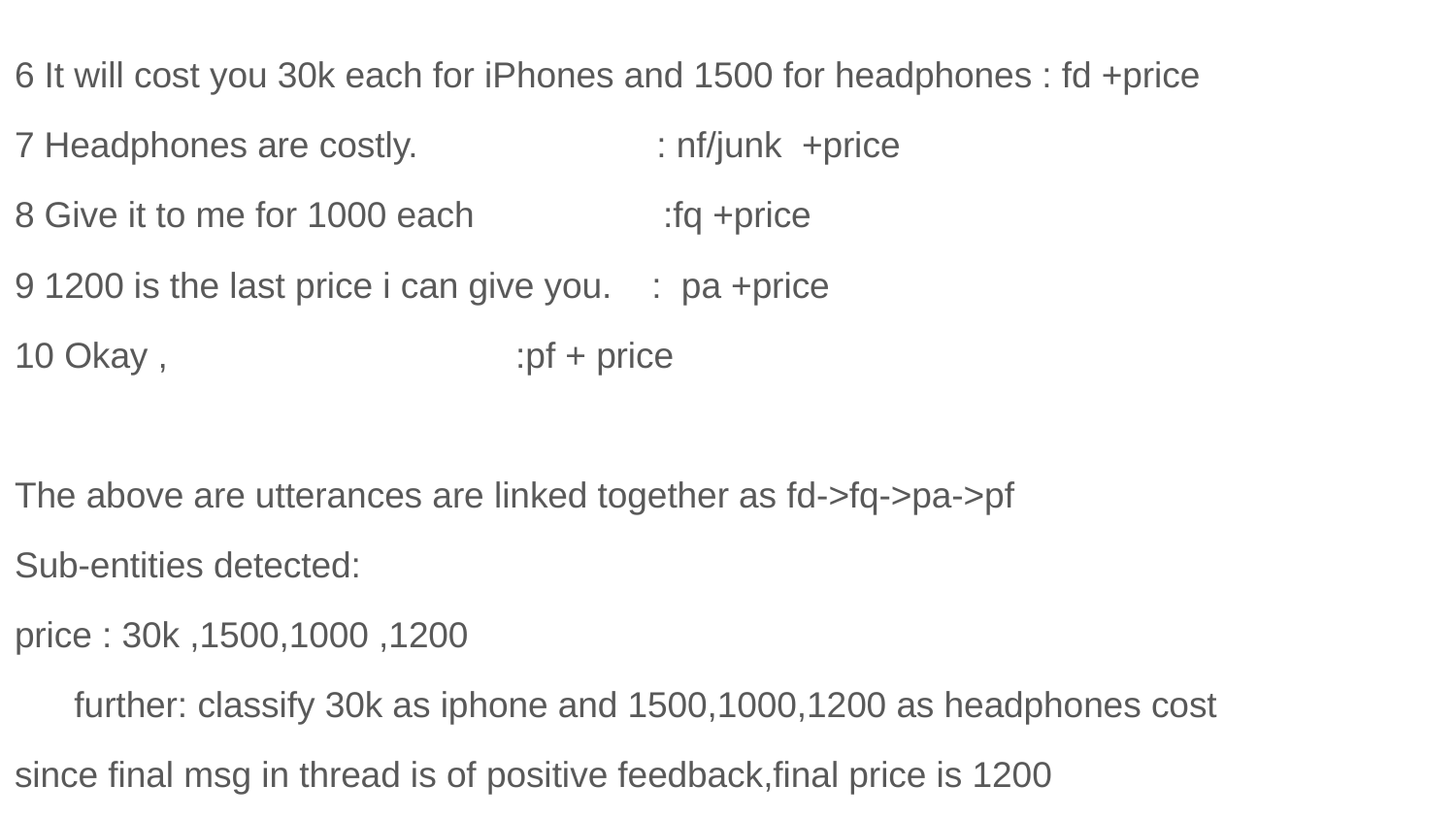

6 It will cost you 30k each for iPhones and 1500 for headphones : fd +price
7 Headphones are costly.                        : nf/junk  +price
8 Give it to me for 1000 each                   :fq +price
9 1200 is the last price i can give you.    :  pa +price
10 Okay ,                                   :pf + price

The above are utterances are linked together as fd->fq->pa->pf
Sub-entities detected:
price : 30k ,1500,1000 ,1200
      further: classify 30k as iphone and 1500,1000,1200 as headphones cost
since final msg in thread is of positive feedback,final price is 1200